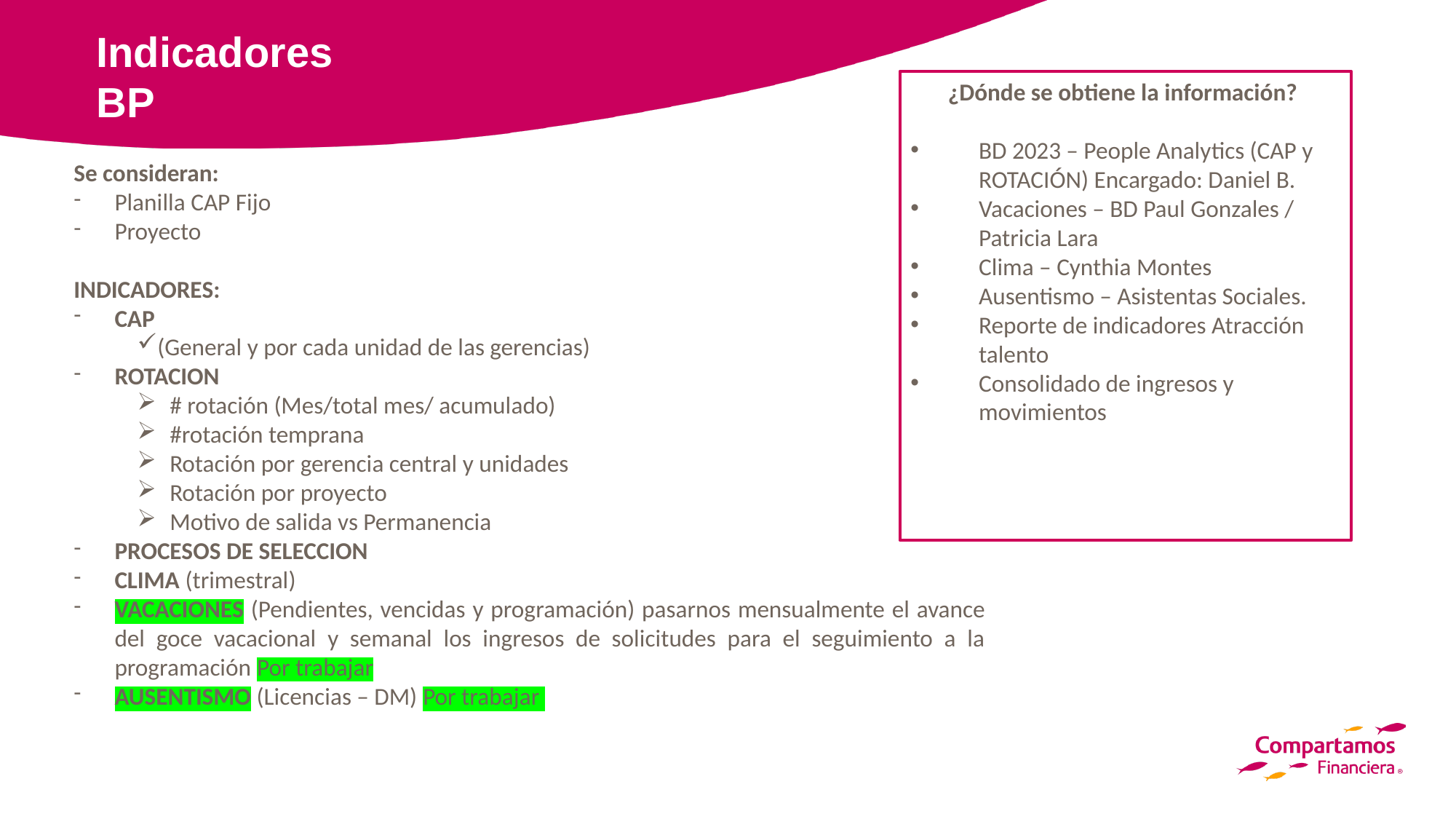

# Indicadores BP
¿Dónde se obtiene la información?

BD 2023 – People Analytics (CAP y ROTACIÓN) Encargado: Daniel B.
Vacaciones – BD Paul Gonzales / Patricia Lara
Clima – Cynthia Montes
Ausentismo – Asistentas Sociales.
Reporte de indicadores Atracción talento
Consolidado de ingresos y movimientos

Se consideran:
Planilla CAP Fijo
Proyecto

INDICADORES:
CAP
(General y por cada unidad de las gerencias)
ROTACION
# rotación (Mes/total mes/ acumulado)
#rotación temprana
Rotación por gerencia central y unidades
Rotación por proyecto
Motivo de salida vs Permanencia
PROCESOS DE SELECCION
CLIMA (trimestral)
VACACIONES (Pendientes, vencidas y programación) pasarnos mensualmente el avance del goce vacacional y semanal los ingresos de solicitudes para el seguimiento a la programación Por trabajar
AUSENTISMO (Licencias – DM) Por trabajar